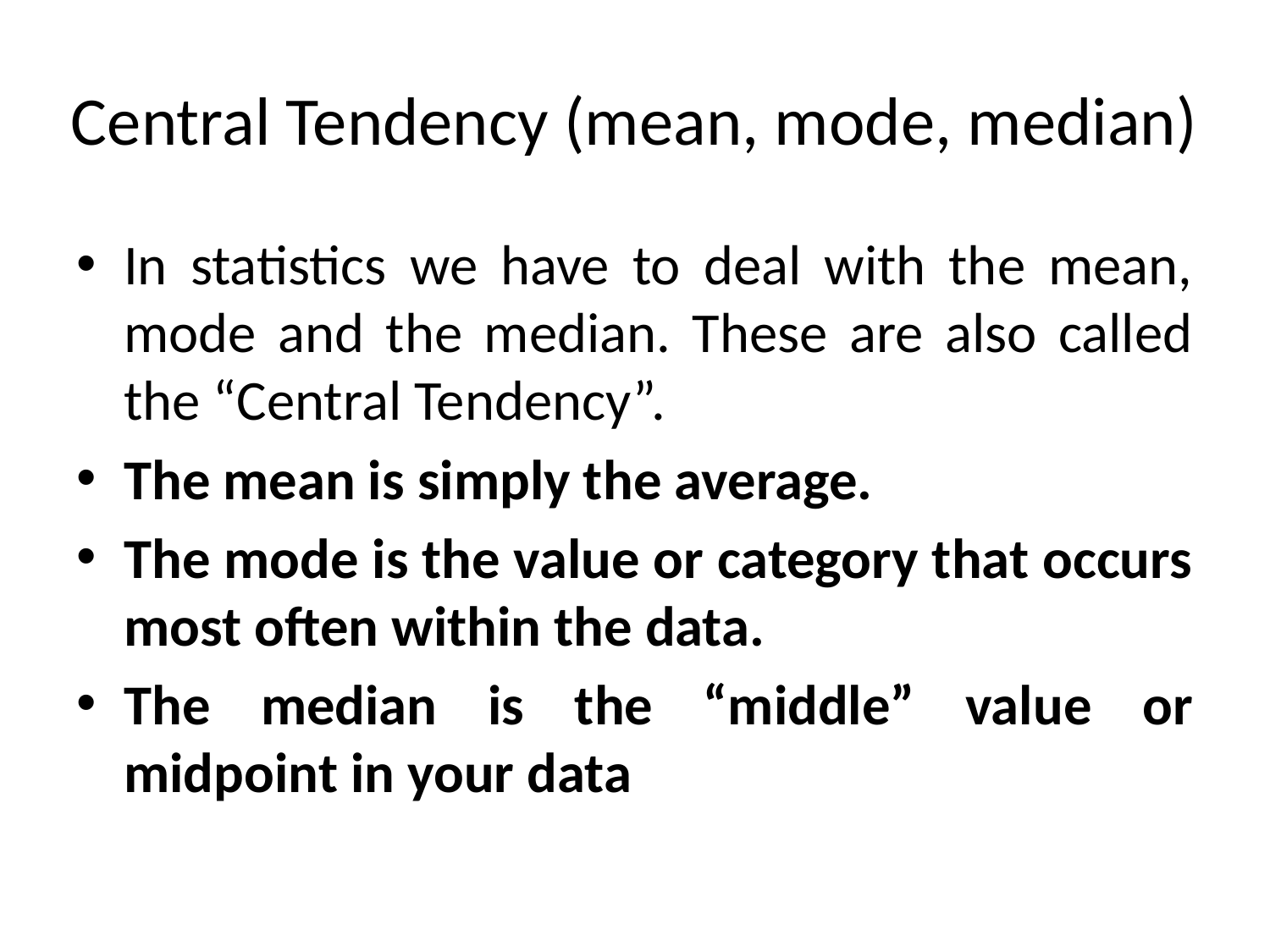

# Central Tendency (mean, mode, median)
In statistics we have to deal with the mean, mode and the median. These are also called the “Central Tendency”.
The mean is simply the average.
The mode is the value or category that occurs most often within the data.
The median is the “middle” value or midpoint in your data